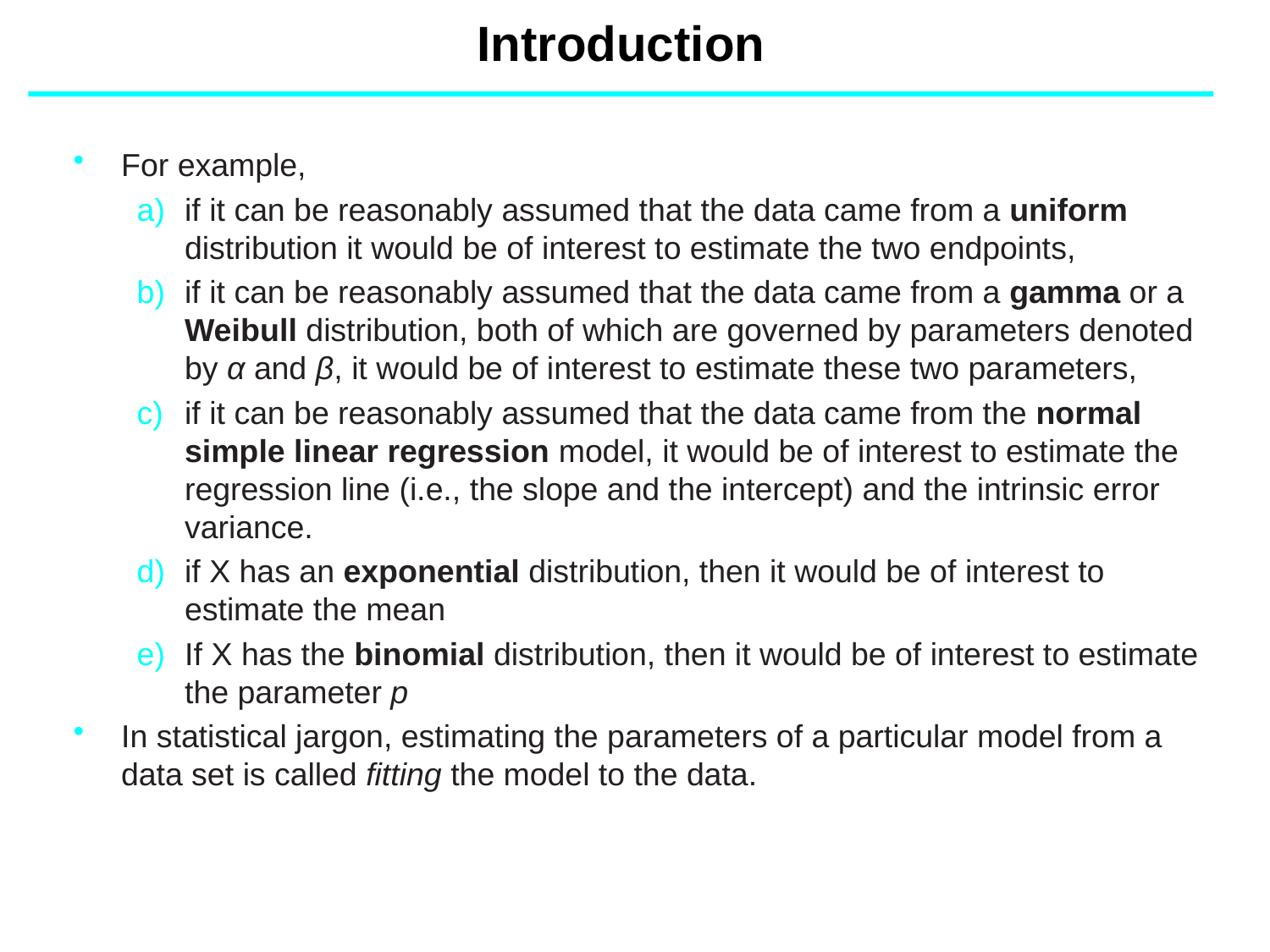

Introduction

For example,
if it can be reasonably assumed that the data came from a uniform distribution it would be of interest to estimate the two endpoints,
if it can be reasonably assumed that the data came from a gamma or a Weibull distribution, both of which are governed by parameters denoted by α and β, it would be of interest to estimate these two parameters,
if it can be reasonably assumed that the data came from the normal simple linear regression model, it would be of interest to estimate the regression line (i.e., the slope and the intercept) and the intrinsic error variance.
if X has an exponential distribution, then it would be of interest to estimate the mean
If X has the binomial distribution, then it would be of interest to estimate the parameter p
In statistical jargon, estimating the parameters of a particular model from a data set is called fitting the model to the data.